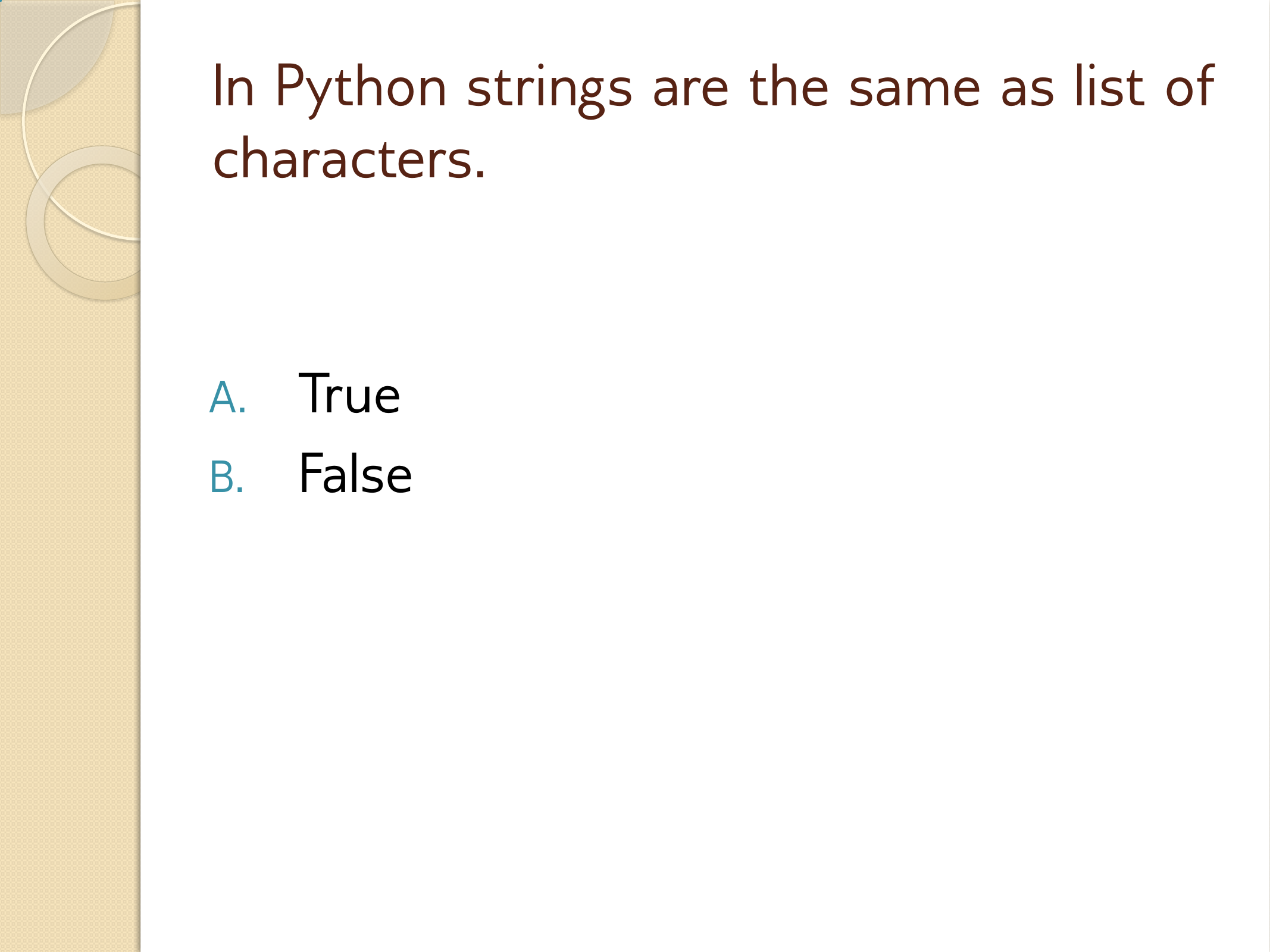

# In Python strings are the same as list of characters.
True
False